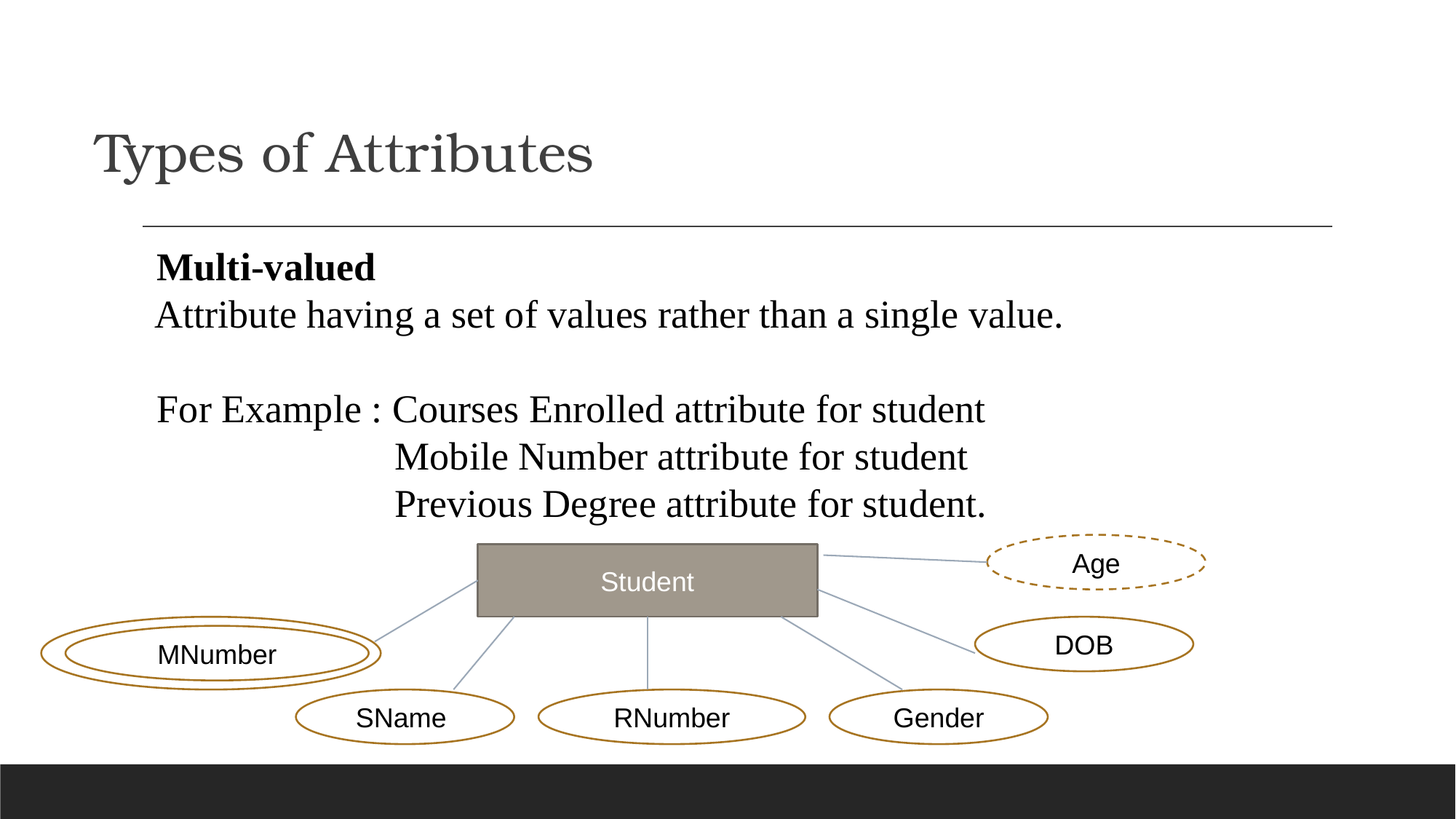

Types of Attributes
 Multi-valued
 Attribute having a set of values rather than a single value.

 For Example : Courses Enrolled attribute for student
		   Mobile Number attribute for student
	 	   Previous Degree attribute for student.
Age
Student

DOB
MNumber
SName
RNumber
Gender